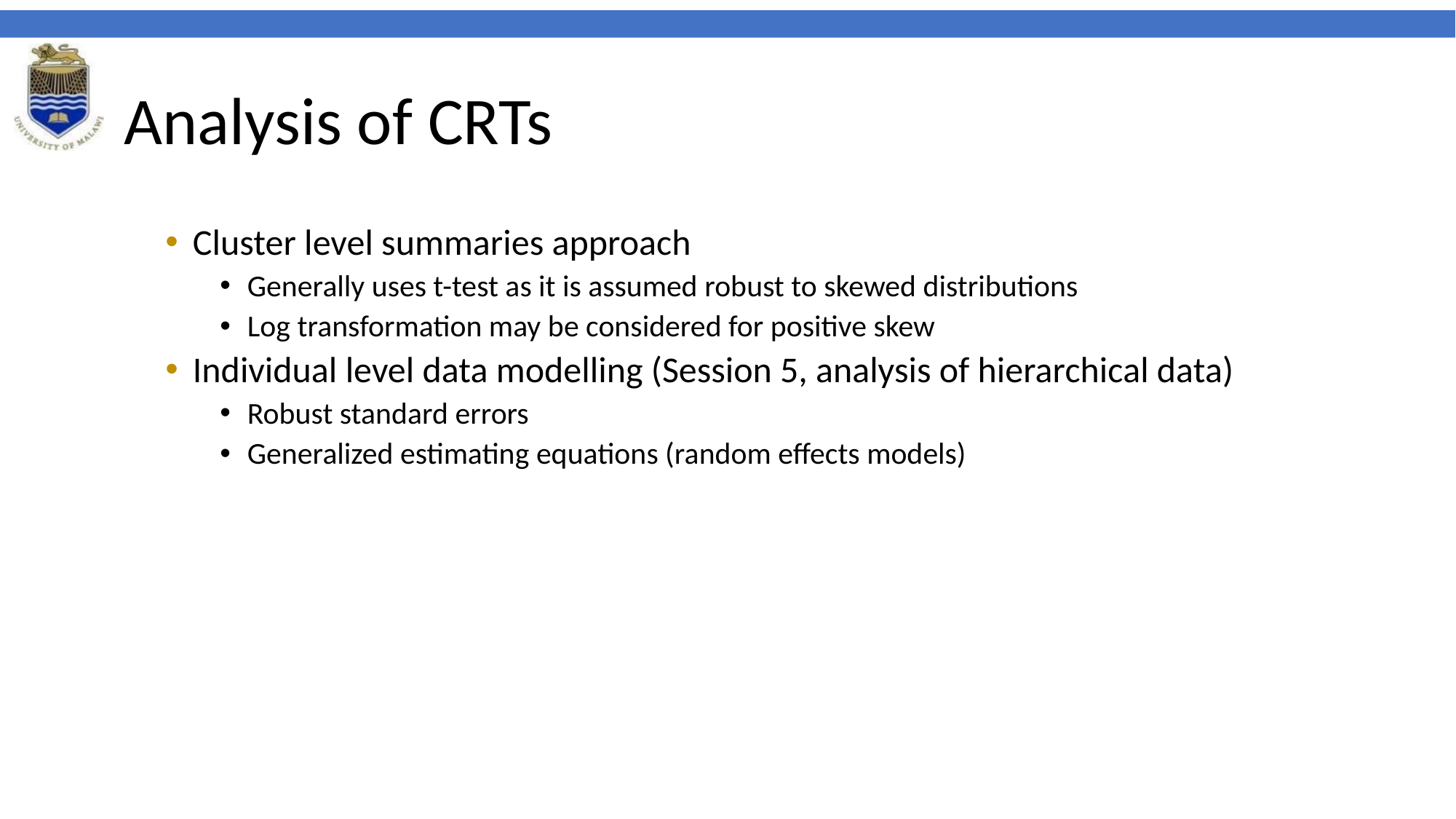

# Analysis of CRTs
Cluster level summaries approach
Generally uses t-test as it is assumed robust to skewed distributions
Log transformation may be considered for positive skew
Individual level data modelling (Session 5, analysis of hierarchical data)
Robust standard errors
Generalized estimating equations (random effects models)